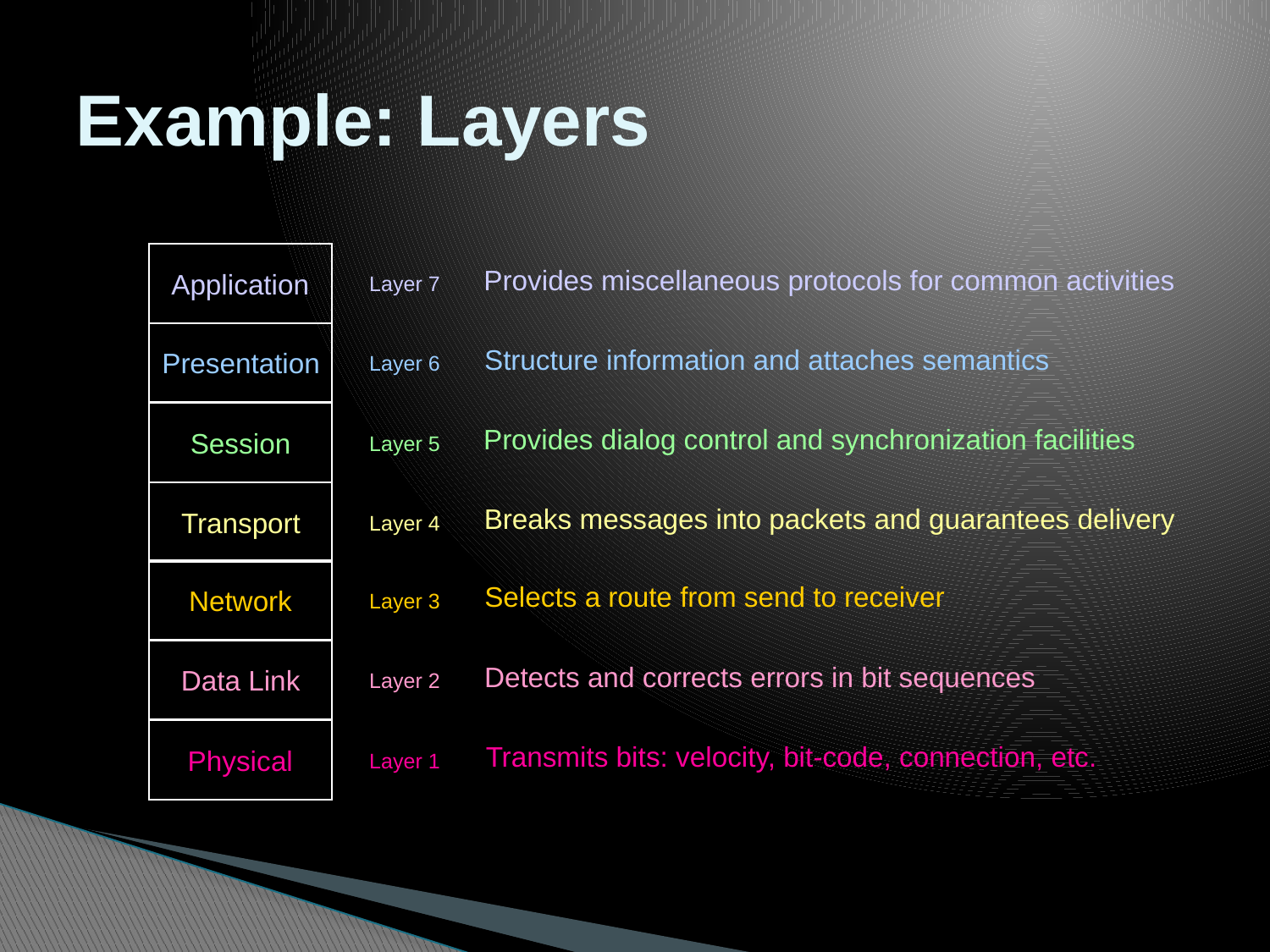

# Example: Layers

Application
Provides miscellaneous protocols for common activities
Layer 7

Presentation
Structure information and attaches semantics
Layer 6

Session
Provides dialog control and synchronization facilities
Layer 5

Transport
Breaks messages into packets and guarantees delivery
Layer 4

Network
Selects a route from send to receiver
Layer 3

Data Link
Detects and corrects errors in bit sequences
Layer 2

Physical
Transmits bits: velocity, bit-code, connection, etc.
Layer 1